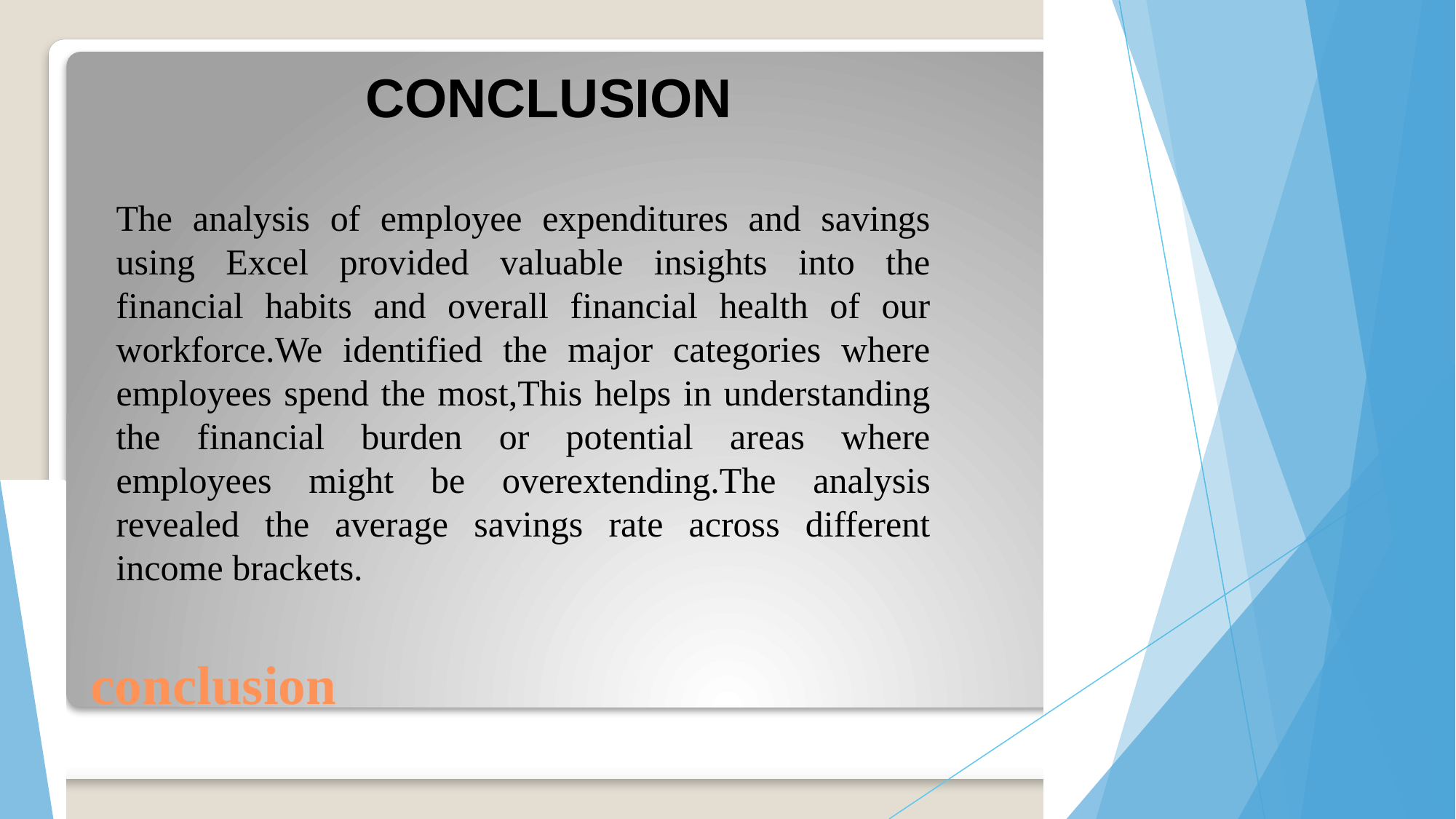

CONCLUSION
The analysis of employee expenditures and savings using Excel provided valuable insights into the financial habits and overall financial health of our workforce.We identified the major categories where employees spend the most,This helps in understanding the financial burden or potential areas where employees might be overextending.The analysis revealed the average savings rate across different income brackets.

# conclusion